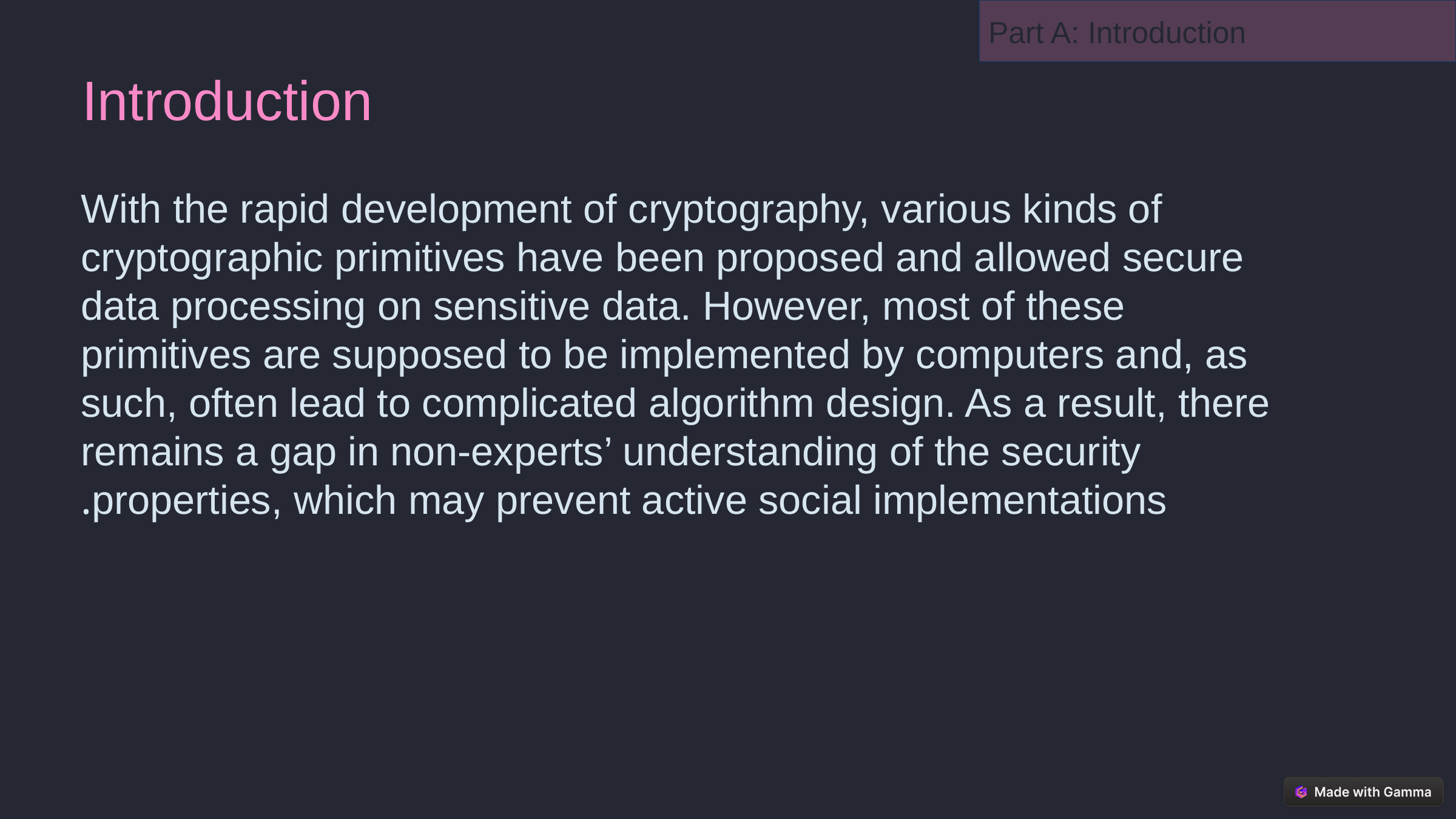

Part A: Introduction
Introduction
With the rapid development of cryptography, various kinds of cryptographic primitives have been proposed and allowed secure data processing on sensitive data. However, most of these primitives are supposed to be implemented by computers and, as such, often lead to complicated algorithm design. As a result, there remains a gap in non-experts’ understanding of the security properties, which may prevent active social implementations.